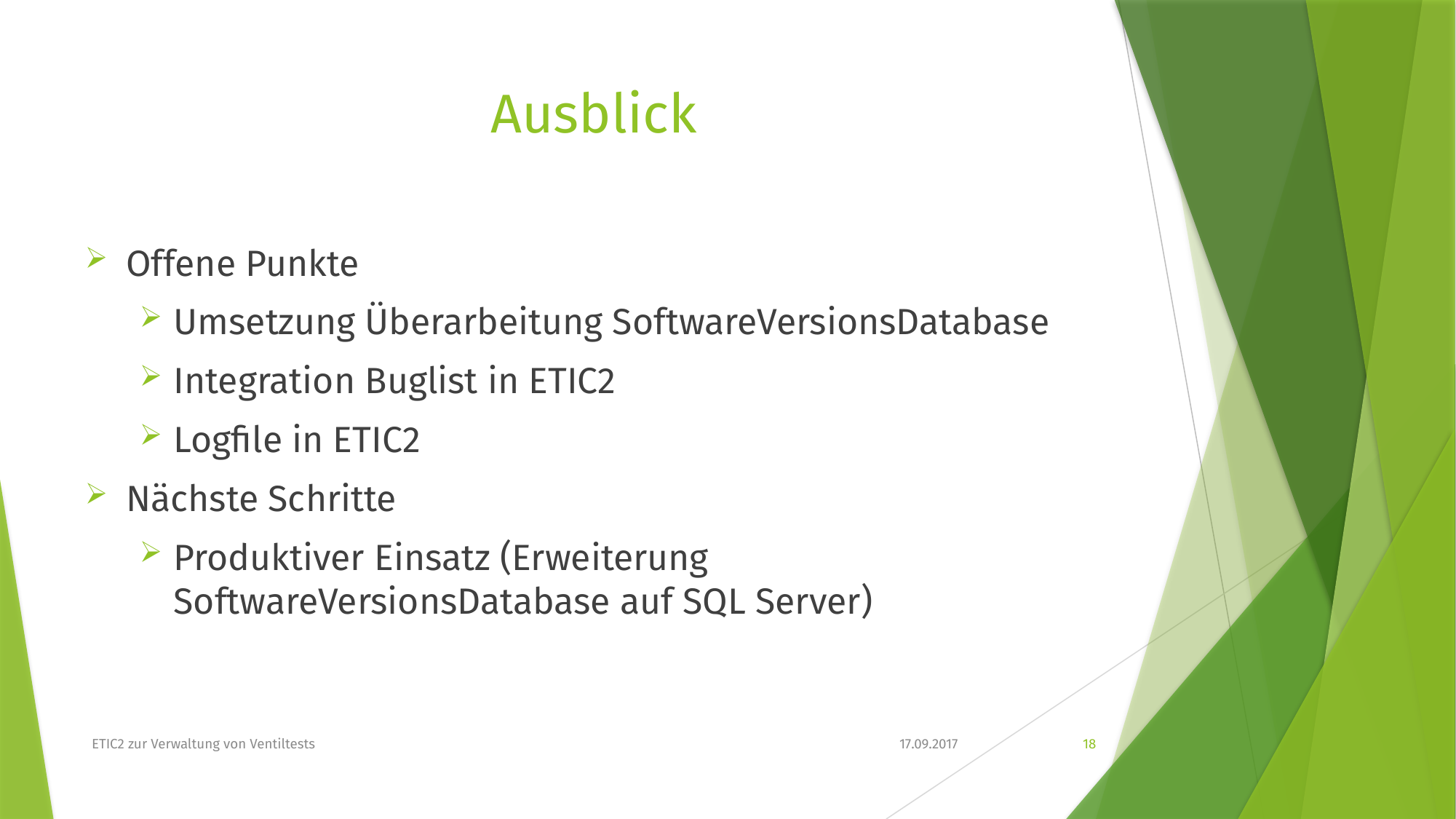

# Ausblick
Offene Punkte
Umsetzung Überarbeitung SoftwareVersionsDatabase
Integration Buglist in ETIC2
Logfile in ETIC2
Nächste Schritte
Produktiver Einsatz (Erweiterung SoftwareVersionsDatabase auf SQL Server)

ETIC2 zur Verwaltung von Ventiltests
17.09.2017
18